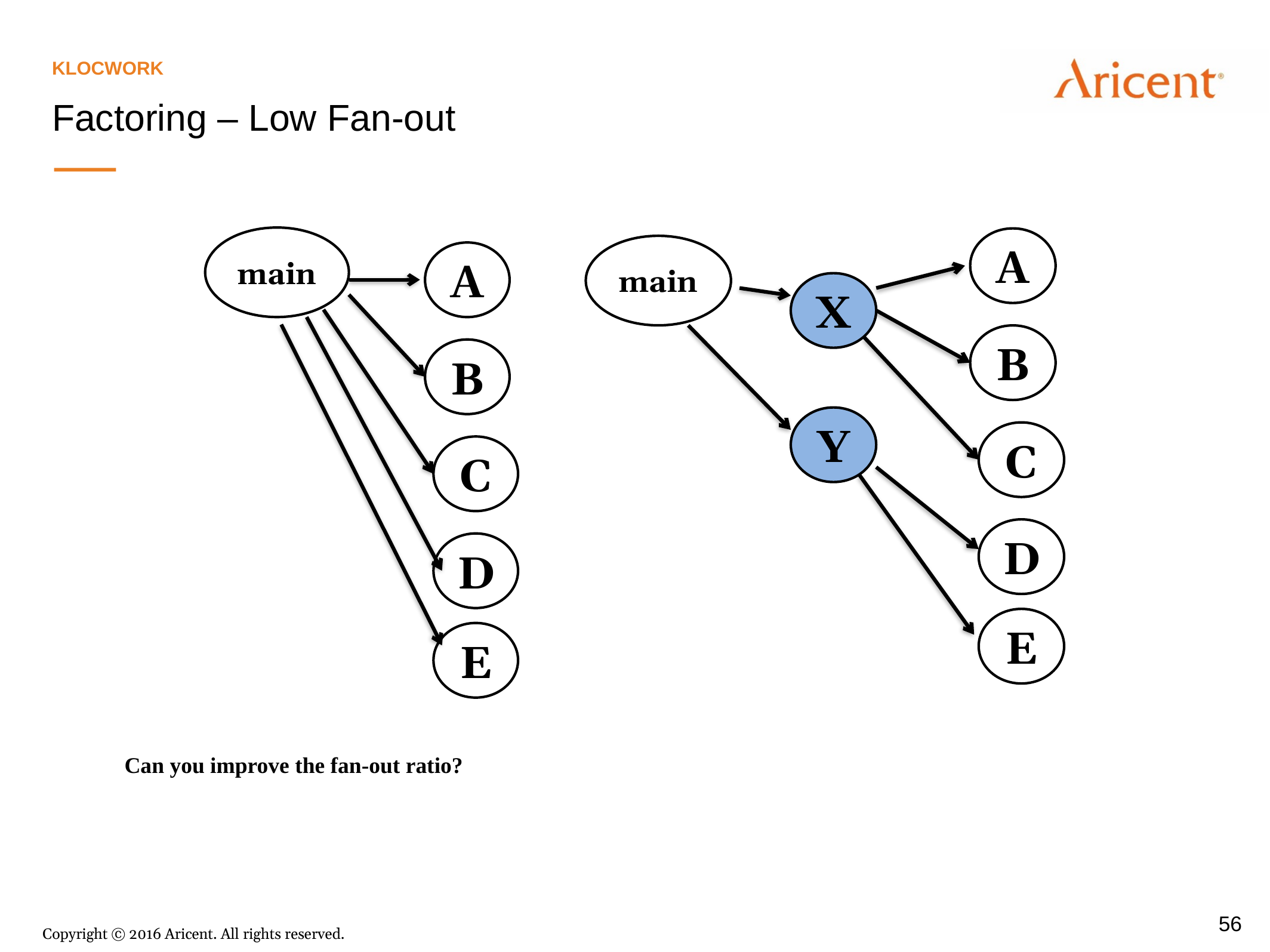

Klocwork
Factoring – Low Fan-out
main
A
B
C
D
E
A
main
X
B
Y
C
D
E
Can you improve the fan-out ratio?